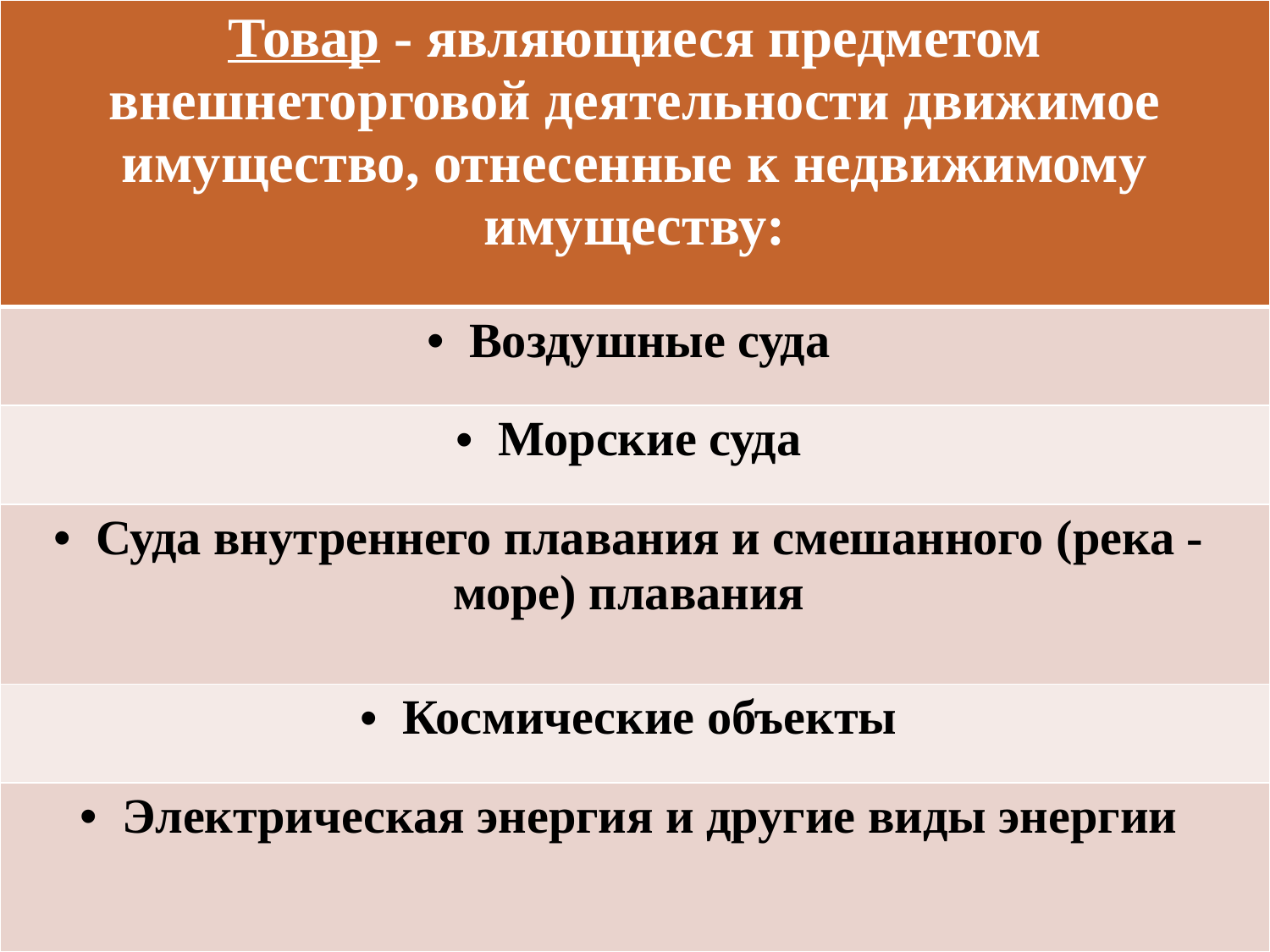

| Товар - являющиеся предметом внешнеторговой деятельности движимое имущество, отнесенные к недвижимому имуществу: |
| --- |
| Воздушные суда |
| Морские суда |
| Суда внутреннего плавания и смешанного (река - море) плавания |
| Космические объекты |
| Электрическая энергия и другие виды энергии |